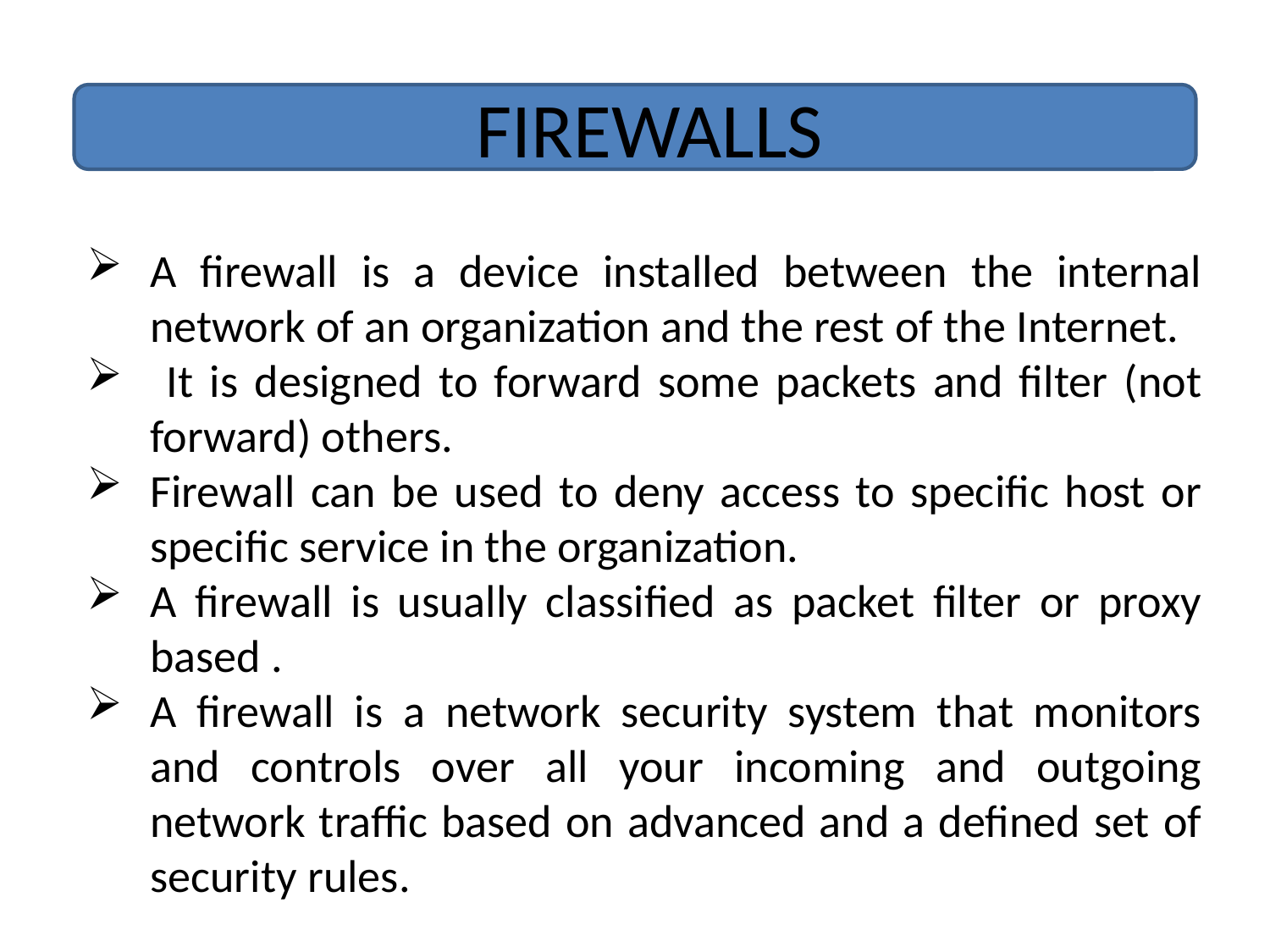

FIREWALLS

A firewall is a device installed between the internal network of an organization and the rest of the Internet.
 It is designed to forward some packets and filter (not forward) others.
Firewall can be used to deny access to specific host or specific service in the organization.
A firewall is usually classified as packet filter or proxy based .
A firewall is a network security system that monitors and controls over all your incoming and outgoing network traffic based on advanced and a defined set of security rules.